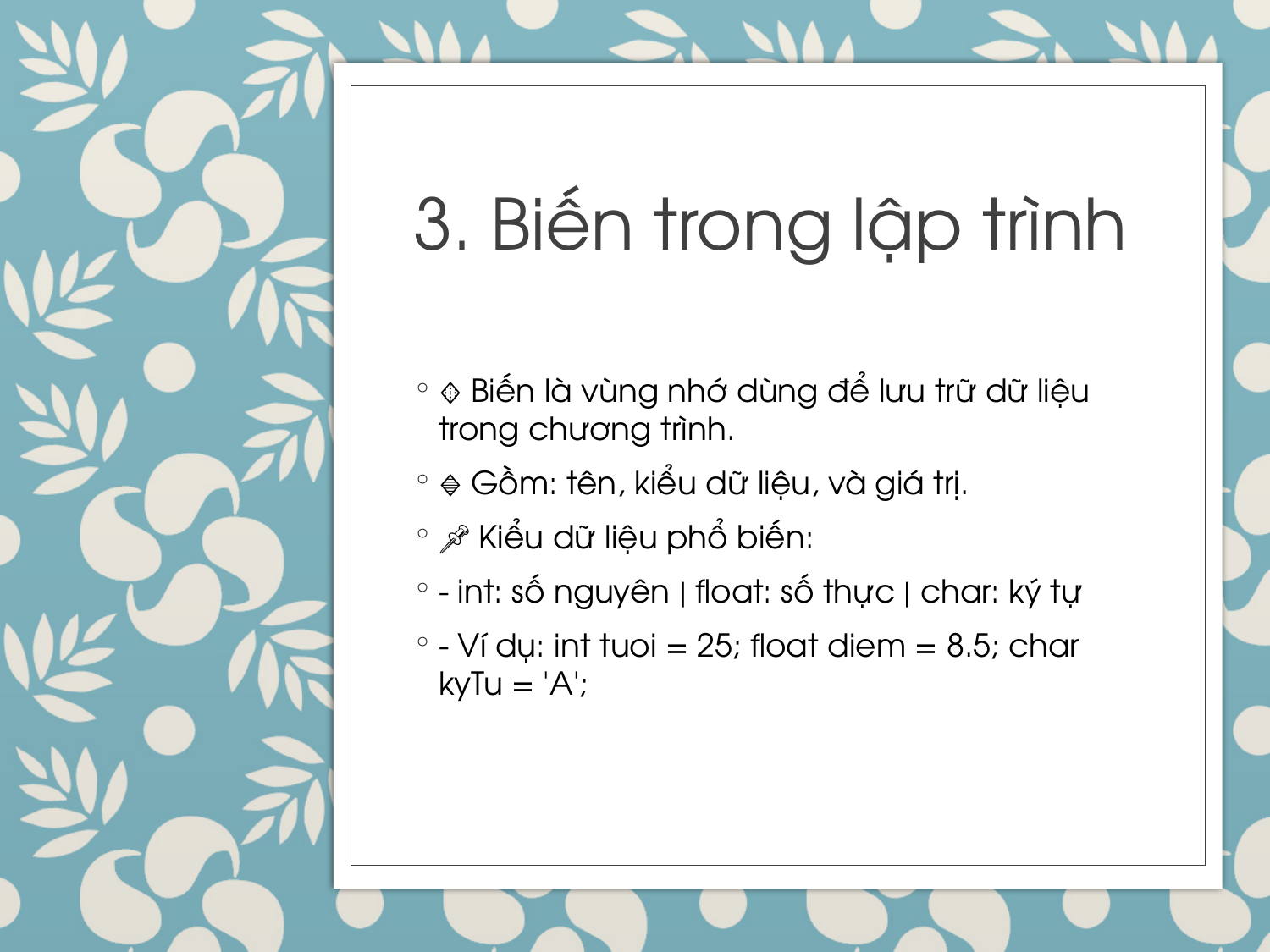

# 3. Biến trong lập trình
🔸 Biến là vùng nhớ dùng để lưu trữ dữ liệu trong chương trình.
🔹 Gồm: tên, kiểu dữ liệu, và giá trị.
📌 Kiểu dữ liệu phổ biến:
- int: số nguyên | float: số thực | char: ký tự
- Ví dụ: int tuoi = 25; float diem = 8.5; char kyTu = 'A';